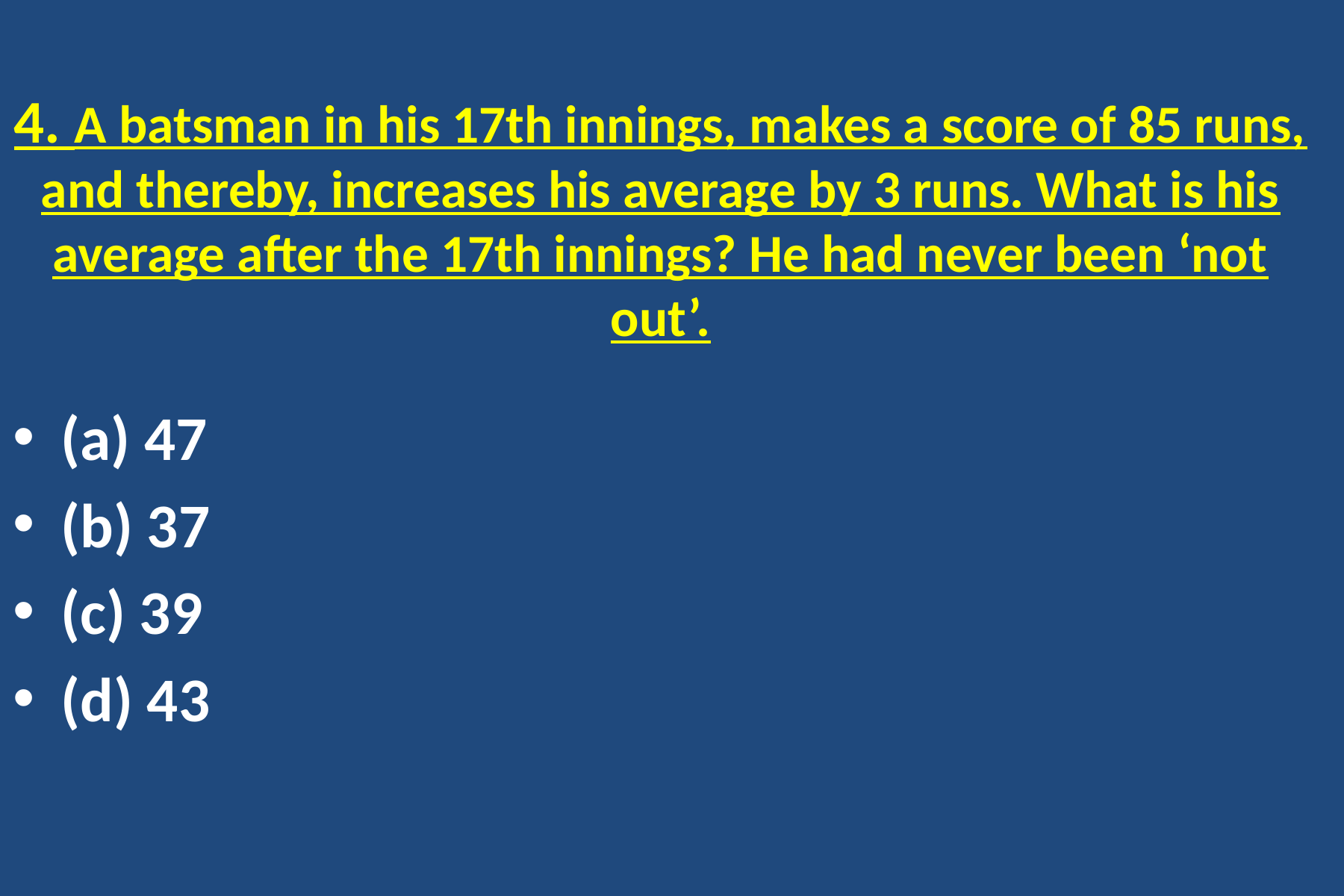

# 4. A batsman in his 17th innings, makes a score of 85 runs, and thereby, increases his average by 3 runs. What is his average after the 17th innings? He had never been ‘not out’.
(a) 47
(b) 37
(c) 39
(d) 43